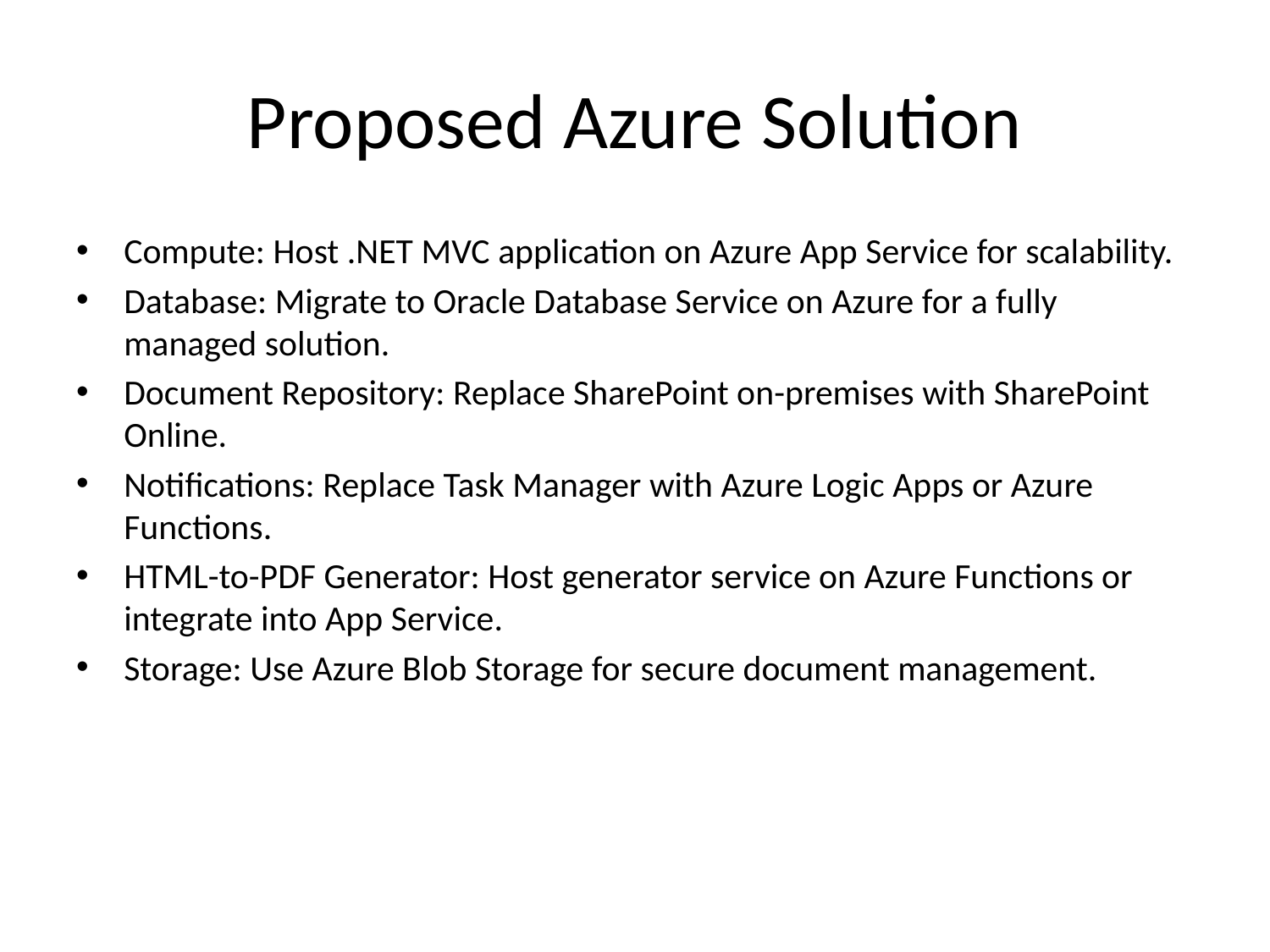

# Proposed Azure Solution
Compute: Host .NET MVC application on Azure App Service for scalability.
Database: Migrate to Oracle Database Service on Azure for a fully managed solution.
Document Repository: Replace SharePoint on-premises with SharePoint Online.
Notifications: Replace Task Manager with Azure Logic Apps or Azure Functions.
HTML-to-PDF Generator: Host generator service on Azure Functions or integrate into App Service.
Storage: Use Azure Blob Storage for secure document management.